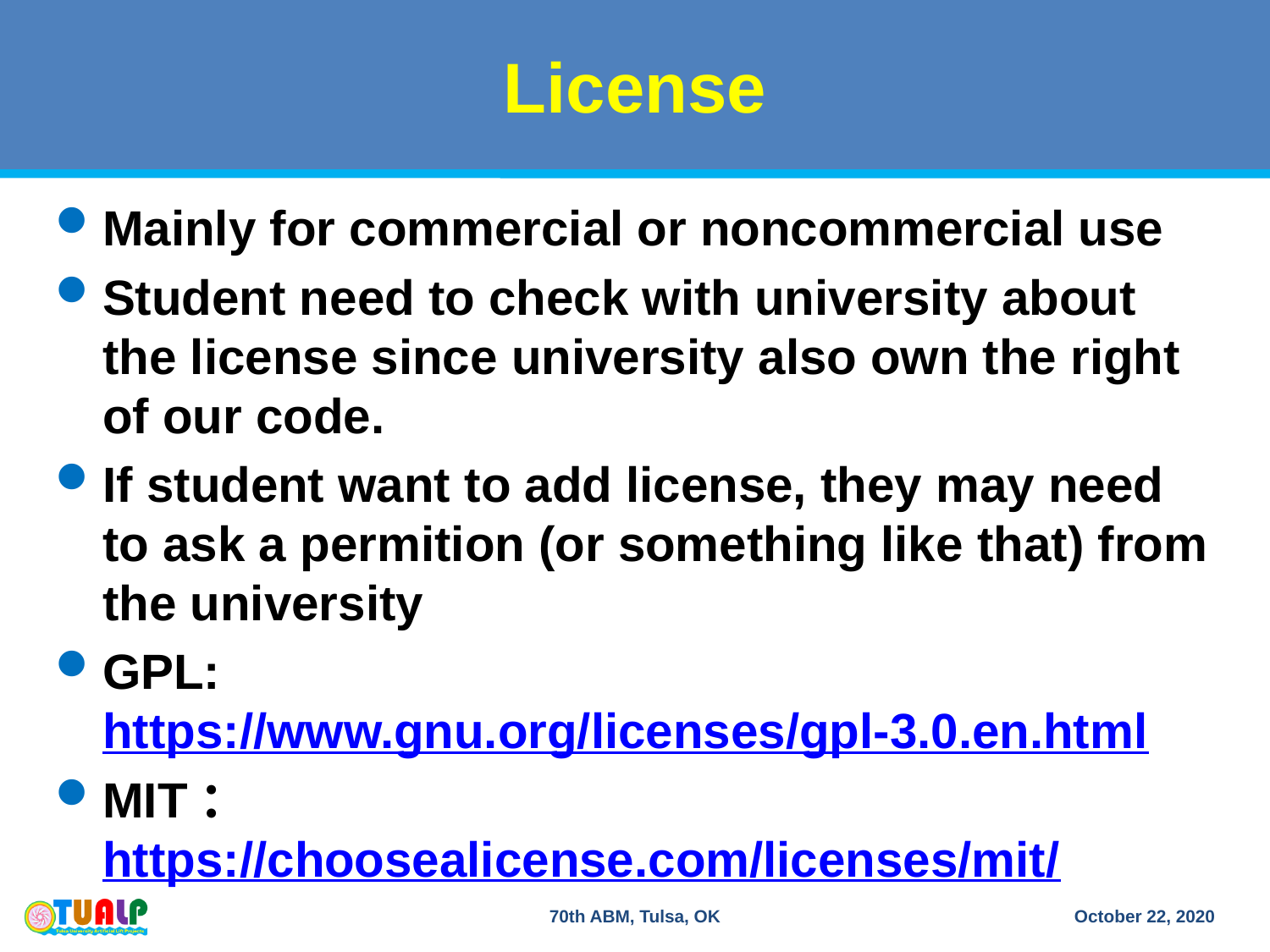

# License
Mainly for commercial or noncommercial use
Student need to check with university about the license since university also own the right of our code.
If student want to add license, they may need to ask a permition (or something like that) from the university
GPL: https://www.gnu.org/licenses/gpl-3.0.en.html
MIT： https://choosealicense.com/licenses/mit/

70th ABM, Tulsa, OK
October 22, 2020